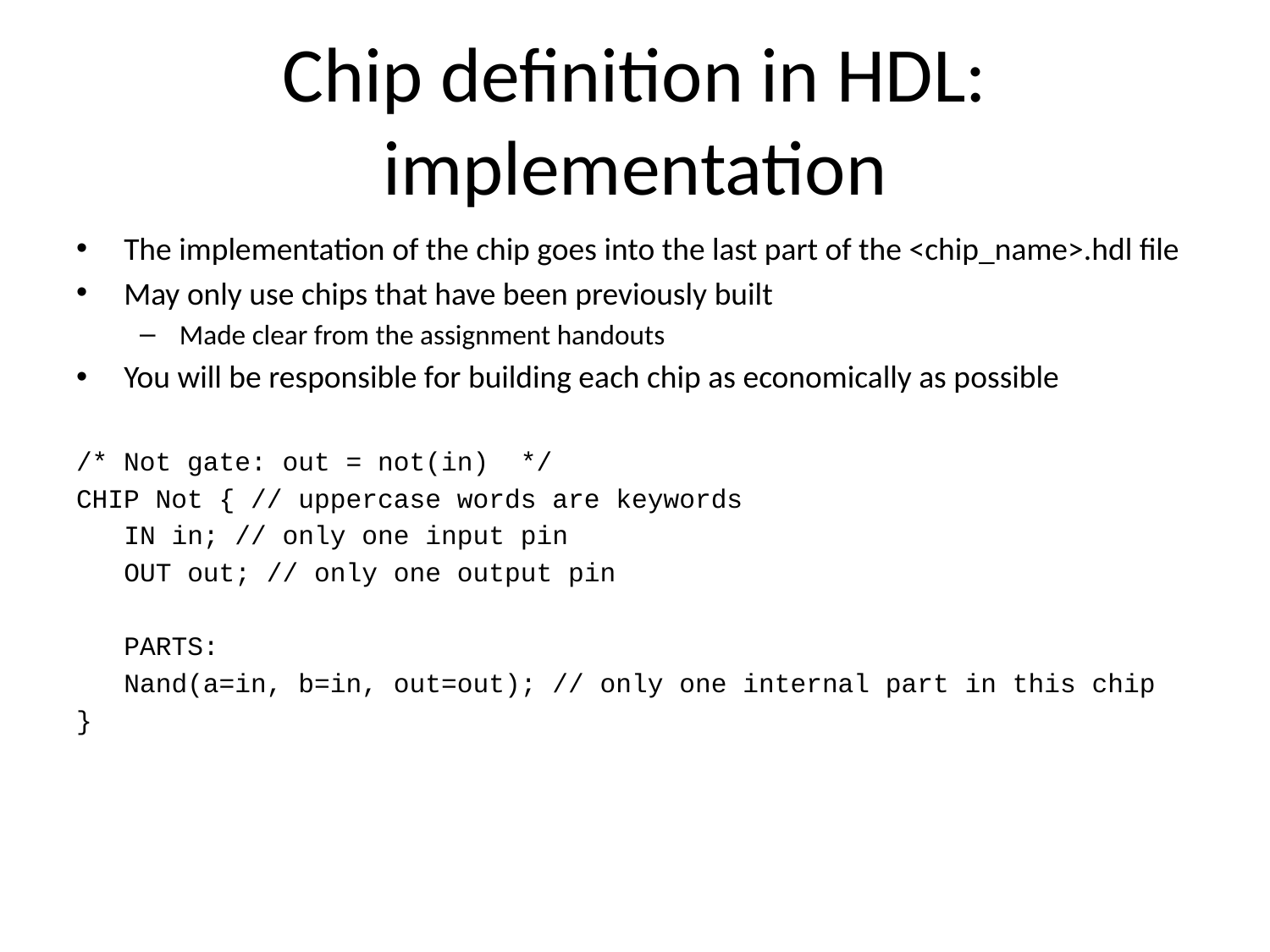

# Chip definition in HDL: implementation
The implementation of the chip goes into the last part of the <chip_name>.hdl file
May only use chips that have been previously built
Made clear from the assignment handouts
You will be responsible for building each chip as economically as possible

/* Not gate: out = not(in)  */
CHIP Not { // uppercase words are keywords
   IN in; // only one input pin
   OUT out; // only one output pin

   PARTS:
   Nand(a=in, b=in, out=out); // only one internal part in this chip
}